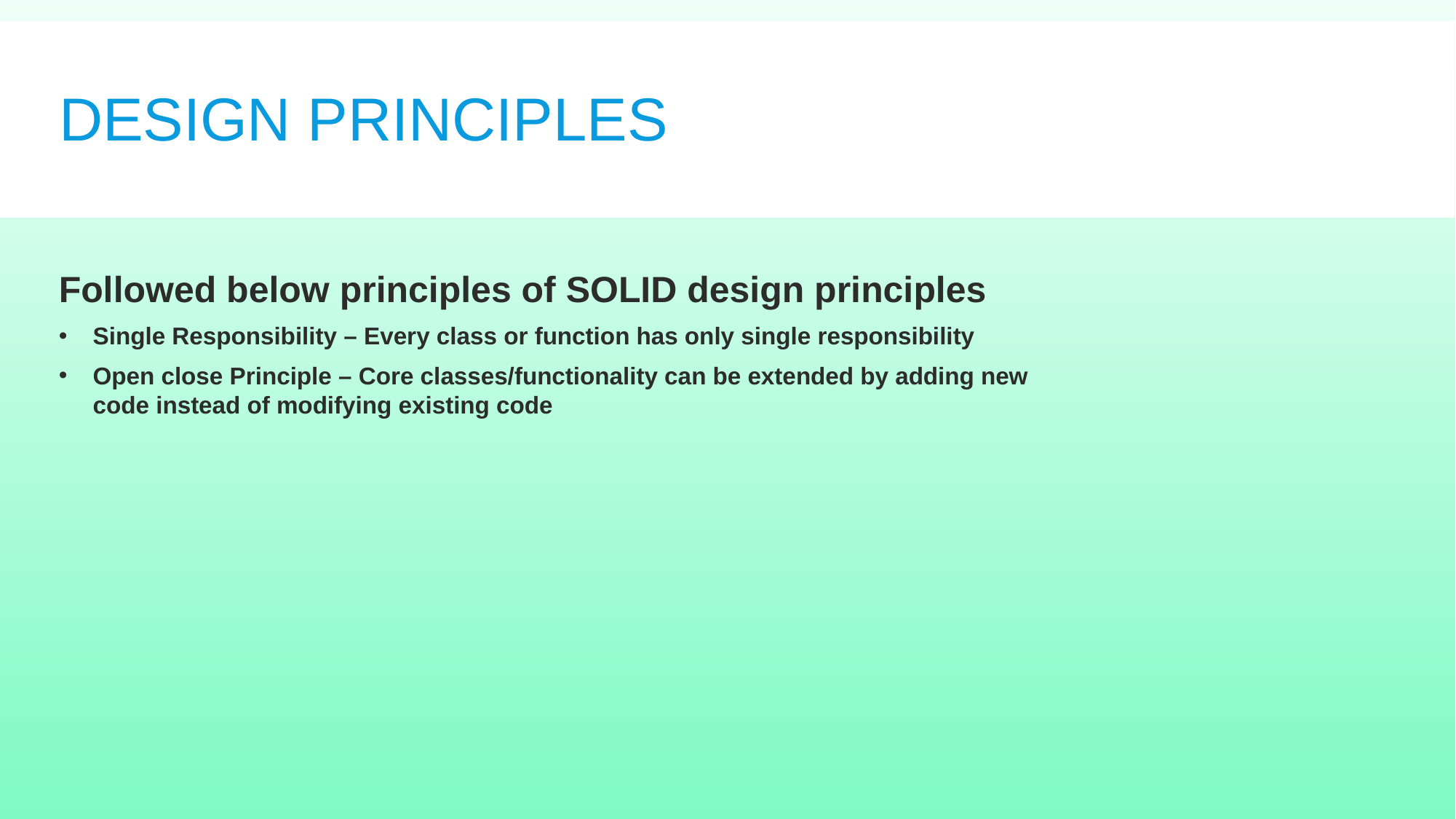

# DESIGN PRINCIPLES
Followed below principles of SOLID design principles
Single Responsibility – Every class or function has only single responsibility
Open close Principle – Core classes/functionality can be extended by adding new code instead of modifying existing code